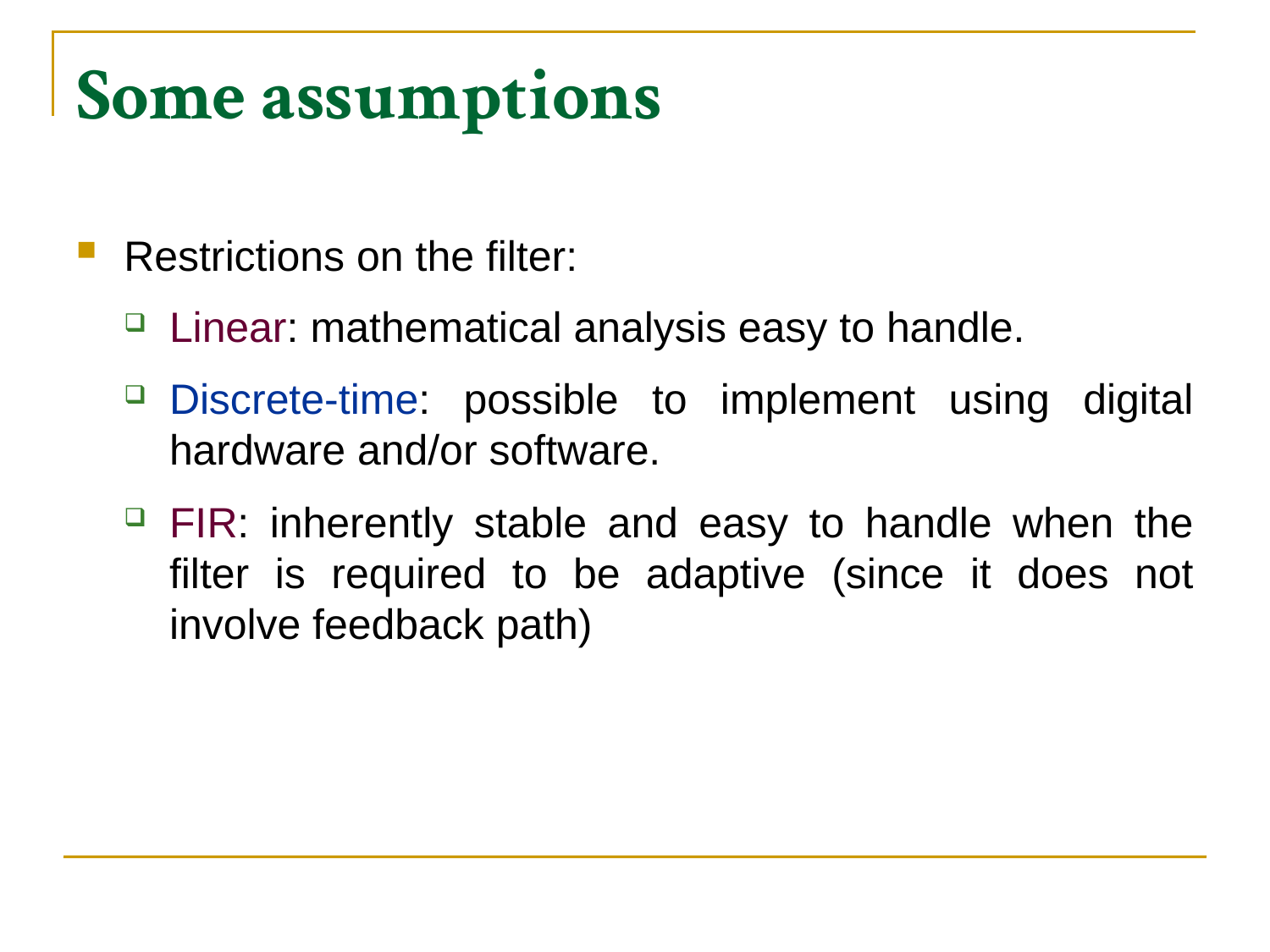

# Some assumptions
Restrictions on the filter:
Linear: mathematical analysis easy to handle.
Discrete-time: possible to implement using digital hardware and/or software.
FIR: inherently stable and easy to handle when the filter is required to be adaptive (since it does not involve feedback path)